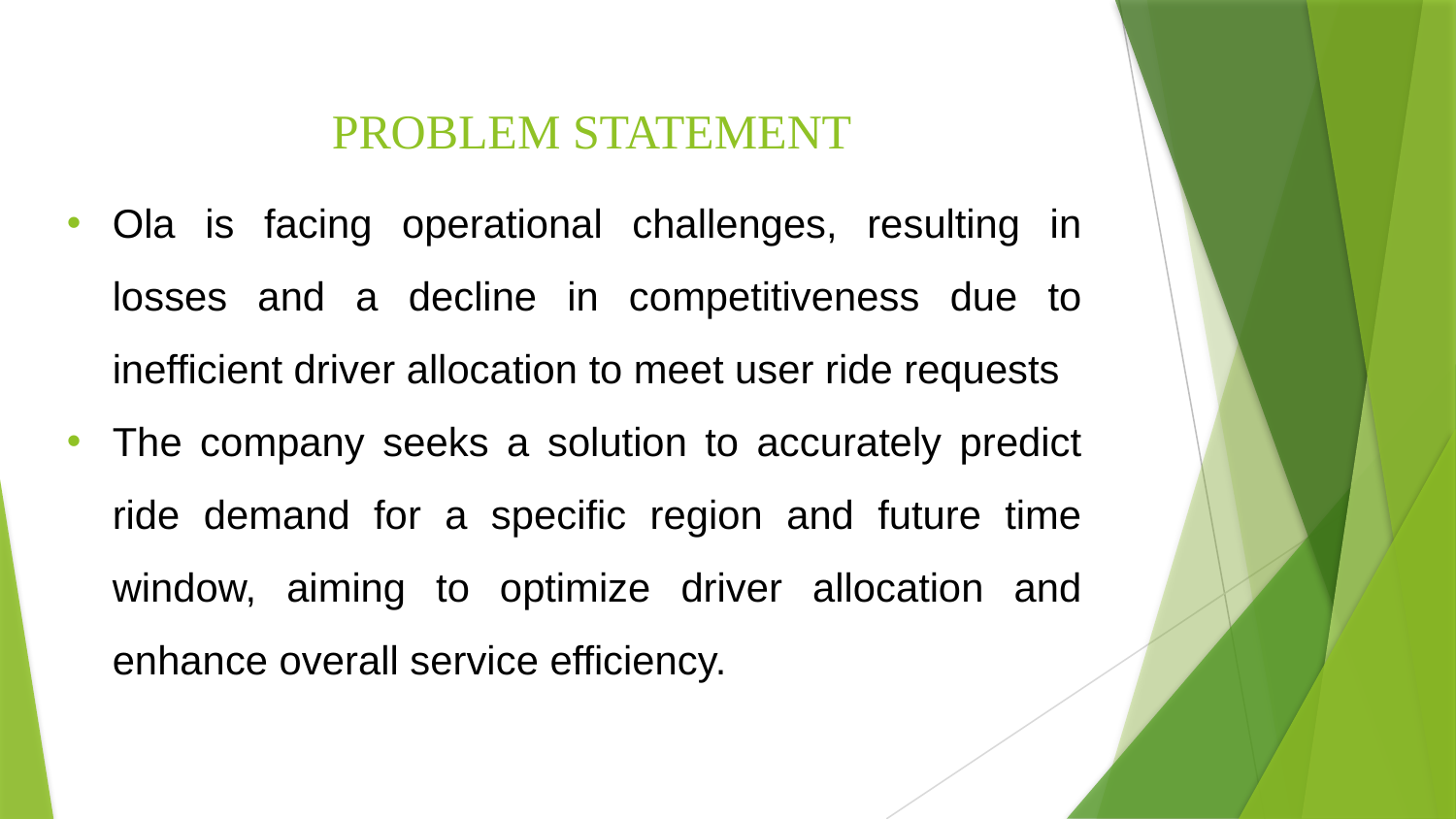

# PROBLEM STATEMENT

Ola is facing operational challenges, resulting in losses and a decline in competitiveness due to inefficient driver allocation to meet user ride requests
The company seeks a solution to accurately predict ride demand for a specific region and future time window, aiming to optimize driver allocation and enhance overall service efficiency.